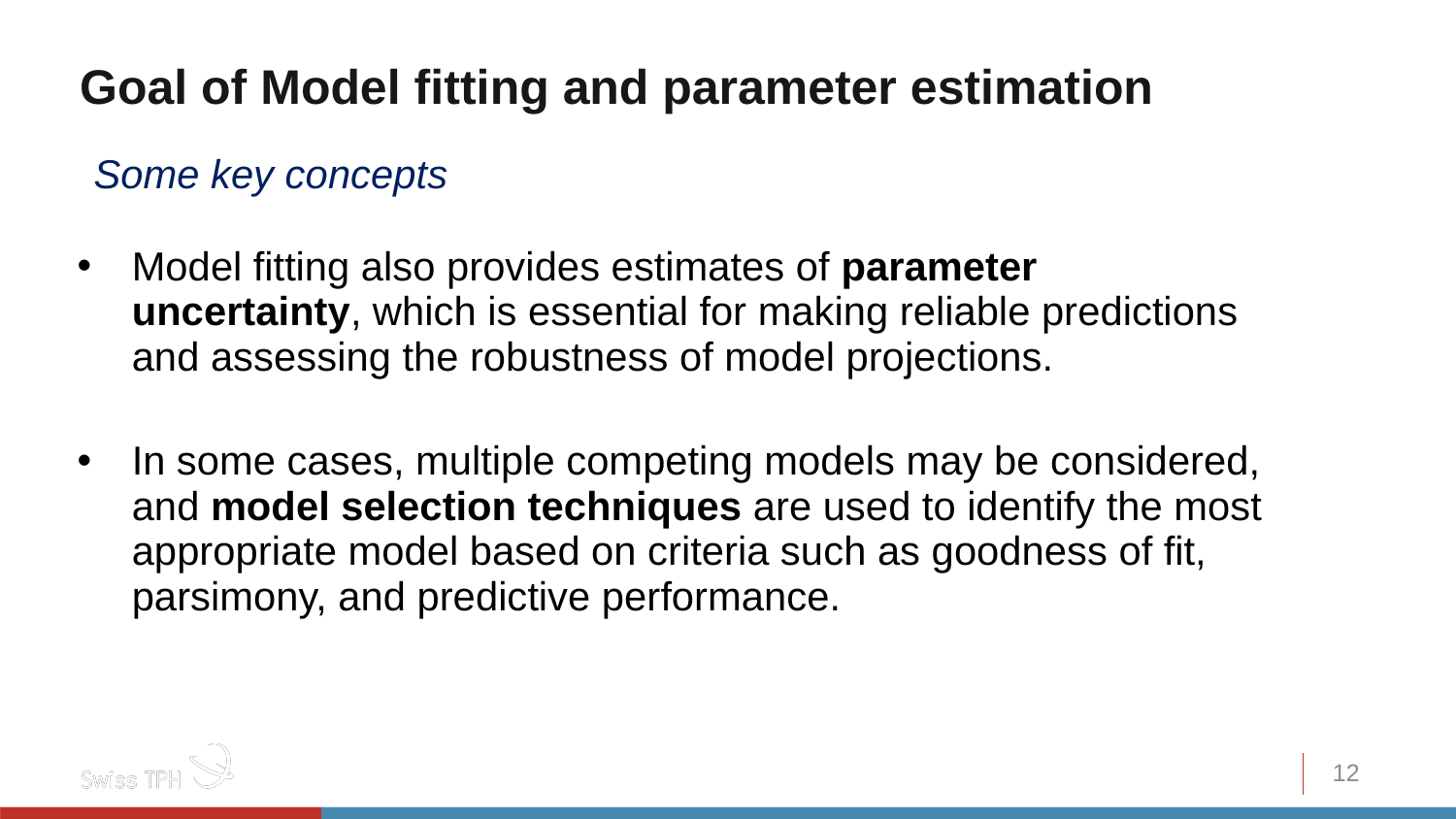

# Goal of Model fitting and parameter estimation
Some key concepts
Model fitting also provides estimates of parameter uncertainty, which is essential for making reliable predictions and assessing the robustness of model projections.
In some cases, multiple competing models may be considered, and model selection techniques are used to identify the most appropriate model based on criteria such as goodness of fit, parsimony, and predictive performance.